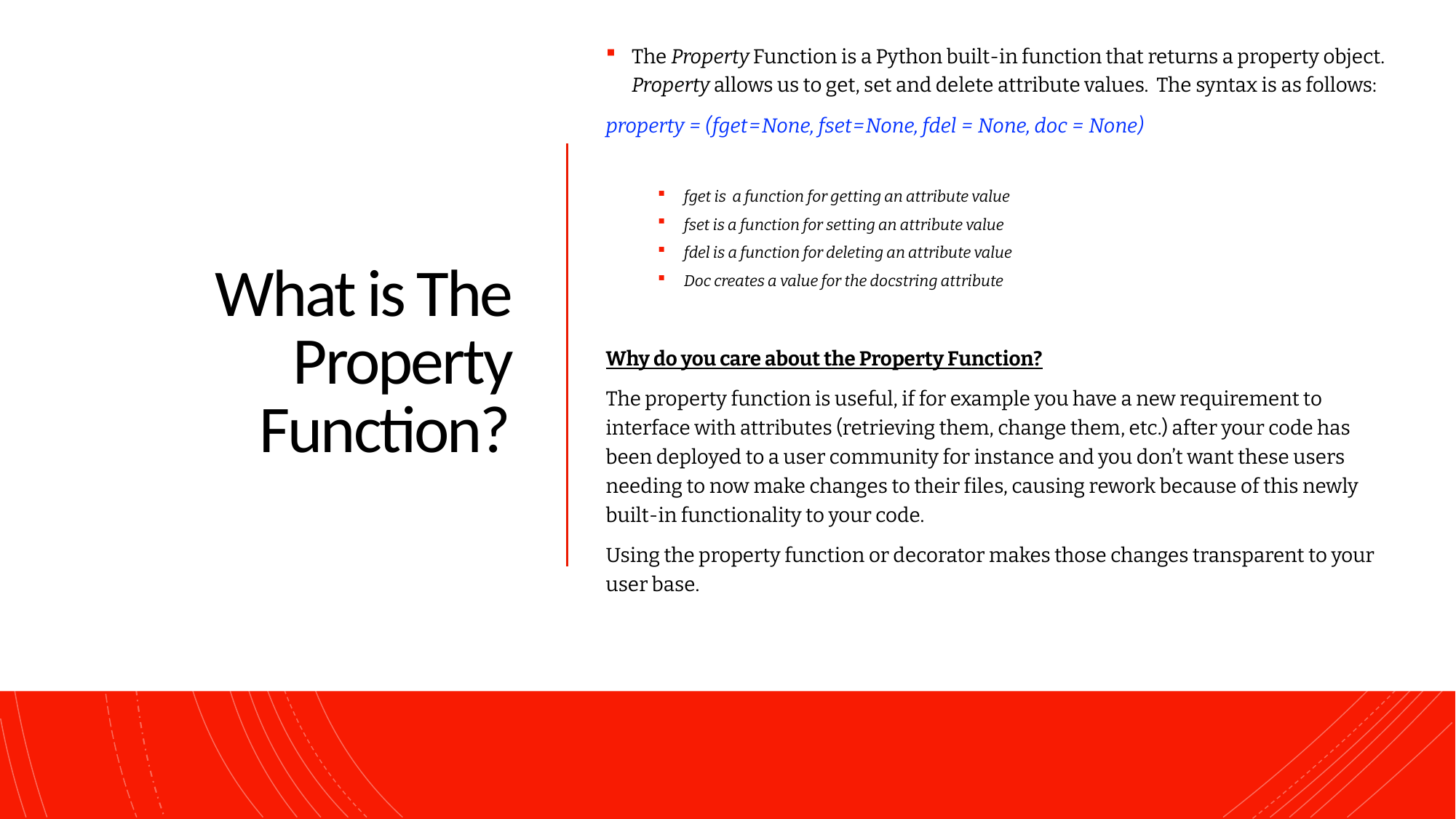

The Property Function is a Python built-in function that returns a property object. Property allows us to get, set and delete attribute values.  The syntax is as follows:
property = (fget=None, fset=None, fdel = None, doc = None)

fget is  a function for getting an attribute value
fset is a function for setting an attribute value
fdel is a function for deleting an attribute value
Doc creates a value for the docstring attribute

Why do you care about the Property Function?
The property function is useful, if for example you have a new requirement to interface with attributes (retrieving them, change them, etc.) after your code has been deployed to a user community for instance and you don’t want these users needing to now make changes to their files, causing rework because of this newly built-in functionality to your code.
Using the property function or decorator makes those changes transparent to your user base.

# What is The Property Function?